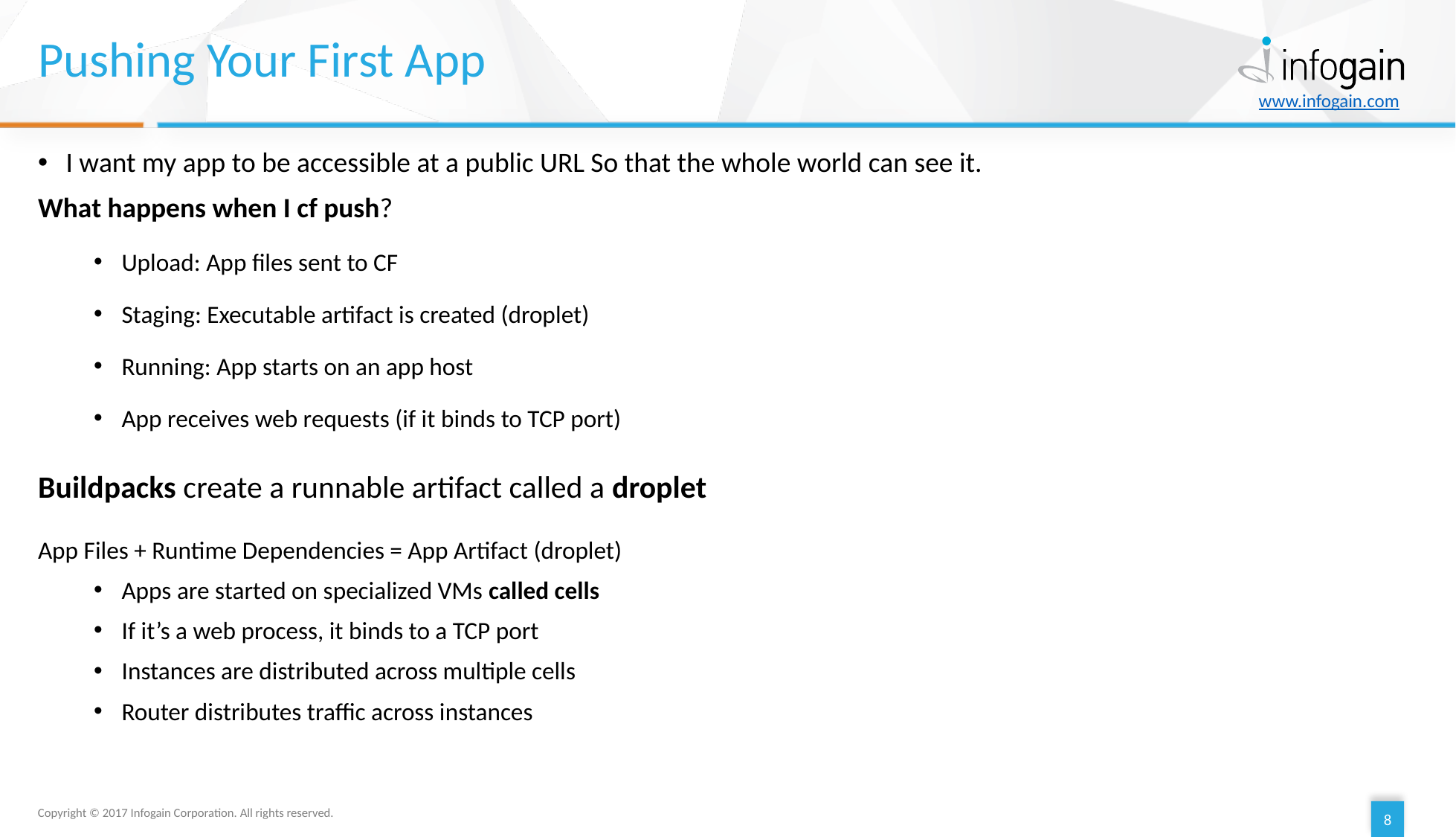

# Pushing Your First App
I want my app to be accessible at a public URL So that the whole world can see it.
What happens when I cf push?
Upload: App files sent to CF
Staging: Executable artifact is created (droplet)
Running: App starts on an app host
App receives web requests (if it binds to TCP port)
Buildpacks create a runnable artifact called a droplet
App Files + Runtime Dependencies = App Artifact (droplet)
Apps are started on specialized VMs called cells
If it’s a web process, it binds to a TCP port
Instances are distributed across multiple cells
Router distributes traffic across instances